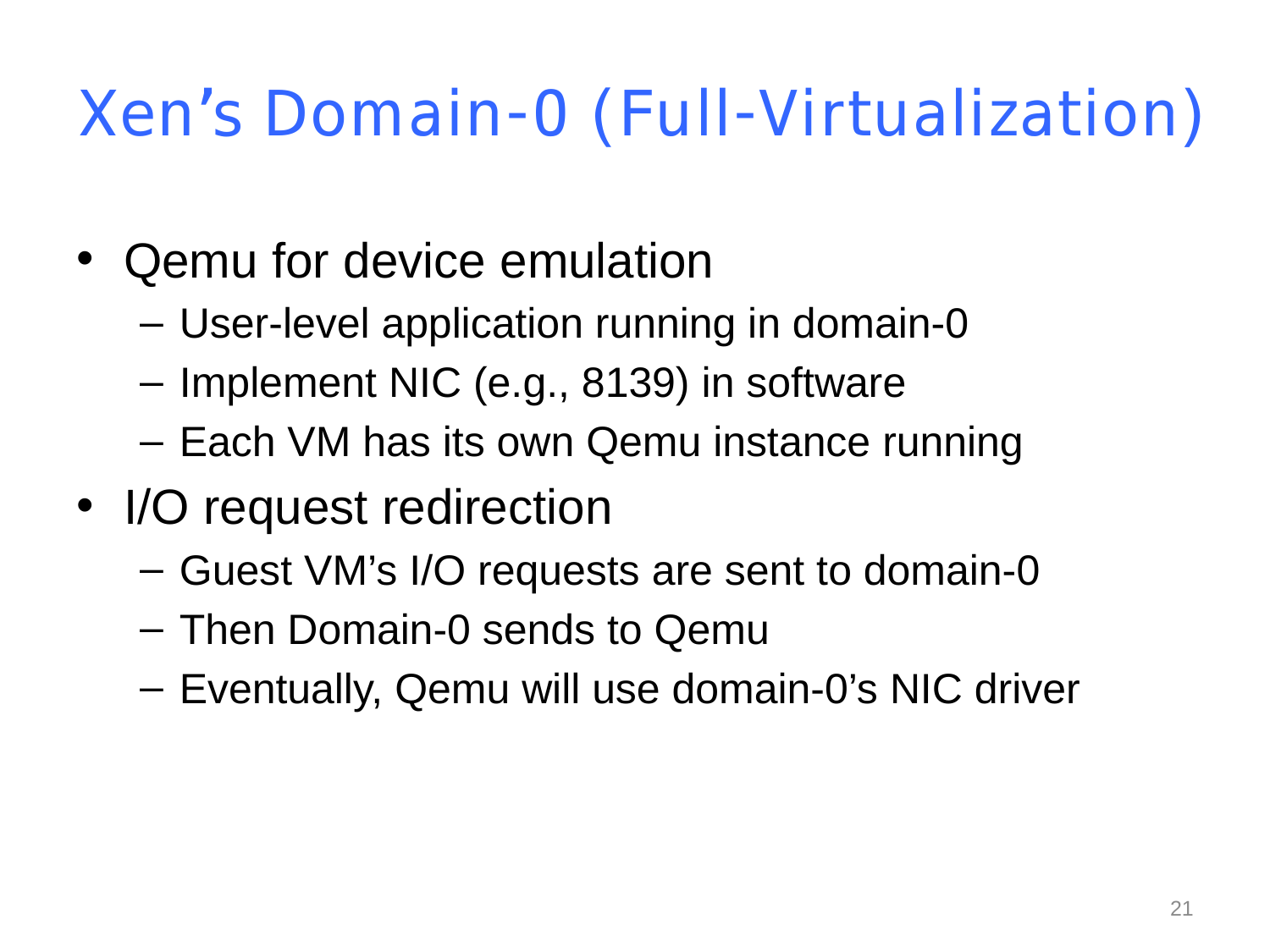

# Xen’s Domain-0 (Full-Virtualization)
Qemu for device emulation
User-level application running in domain-0
Implement NIC (e.g., 8139) in software
Each VM has its own Qemu instance running
I/O request redirection
Guest VM’s I/O requests are sent to domain-0
Then Domain-0 sends to Qemu
Eventually, Qemu will use domain-0’s NIC driver
21